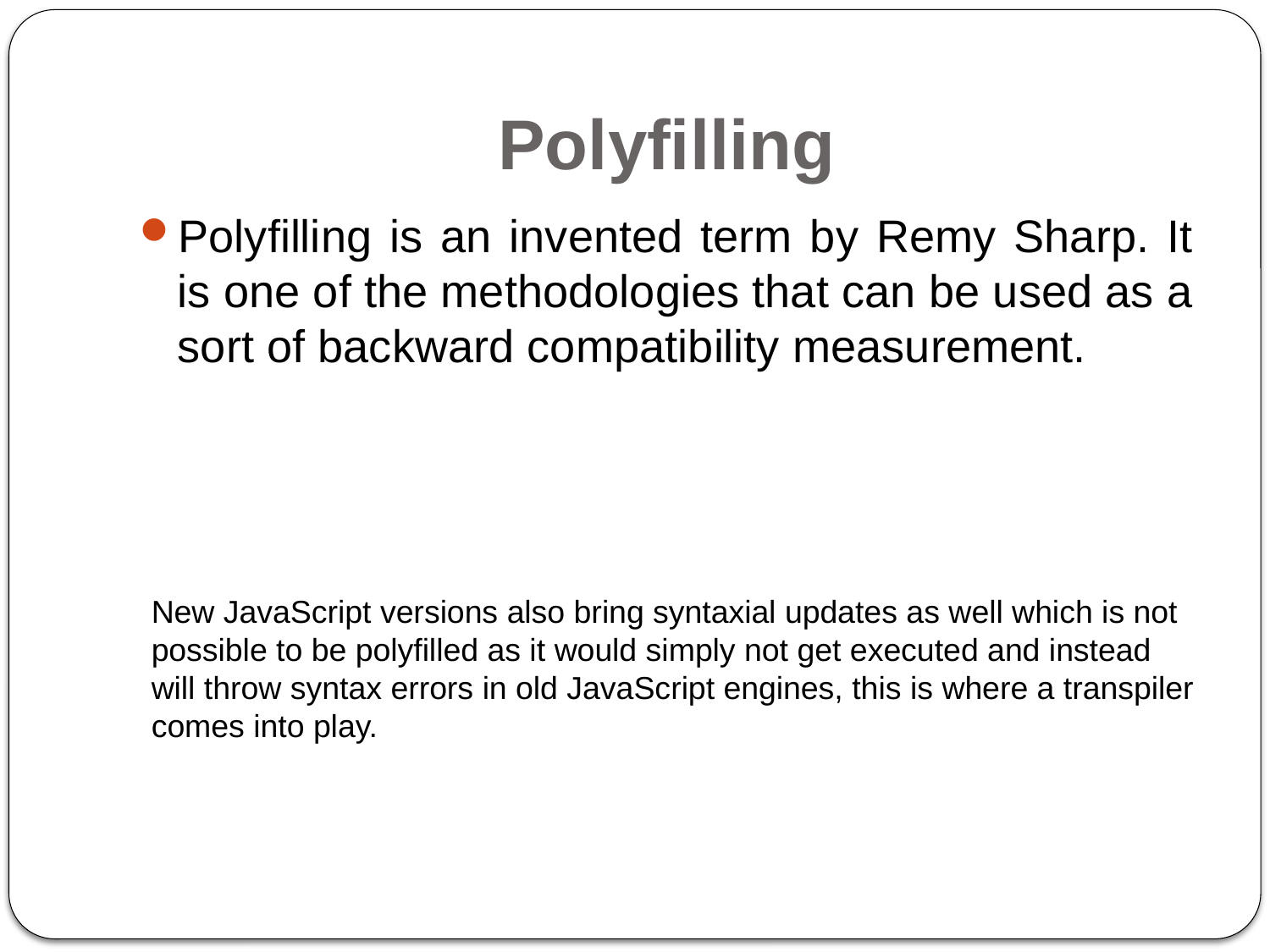

# Polyfilling
Polyfilling is an invented term by Remy Sharp. It is one of the methodologies that can be used as a sort of backward compatibility measurement.
New JavaScript versions also bring syntaxial updates as well which is not possible to be polyfilled as it would simply not get executed and instead will throw syntax errors in old JavaScript engines, this is where a transpiler comes into play.